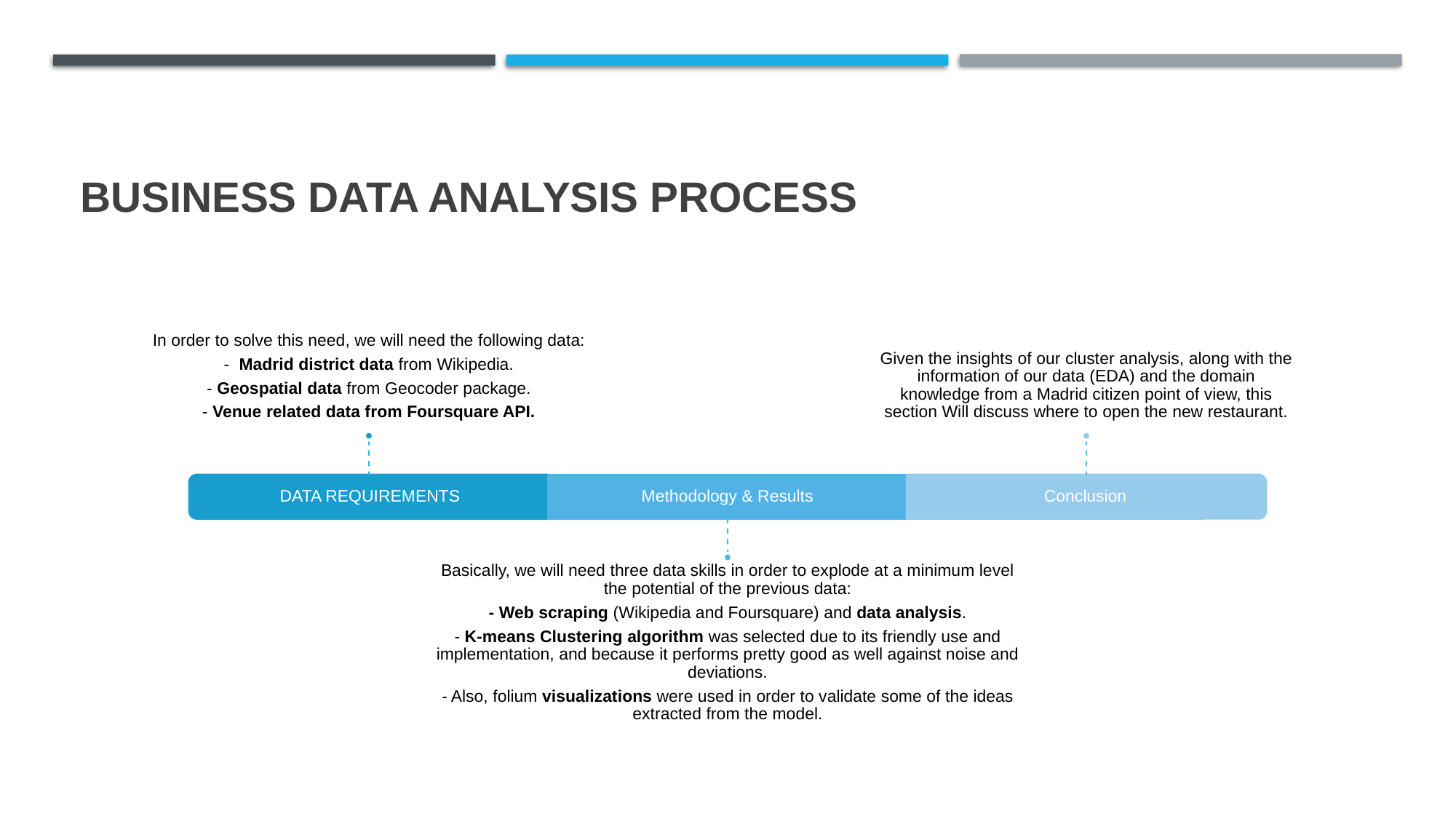

# BUSINESS DATA ANALYSIS PROCESS
DATA REQUIREMENTS
In order to solve this need, we will need the following data:
-  Madrid district data from Wikipedia.
- Geospatial data from Geocoder package.
- Venue related data from Foursquare API.
Methodology & Results
Basically, we will need three data skills in order to explode at a minimum level the potential of the previous data:
- Web scraping (Wikipedia and Foursquare) and data analysis.
- K-means Clustering algorithm was selected due to its friendly use and implementation, and because it performs pretty good as well against noise and deviations.
- Also, folium visualizations were used in order to validate some of the ideas extracted from the model.
Conclusion
Given the insights of our cluster analysis, along with the information of our data (EDA) and the domain knowledge from a Madrid citizen point of view, this section Will discuss where to open the new restaurant.